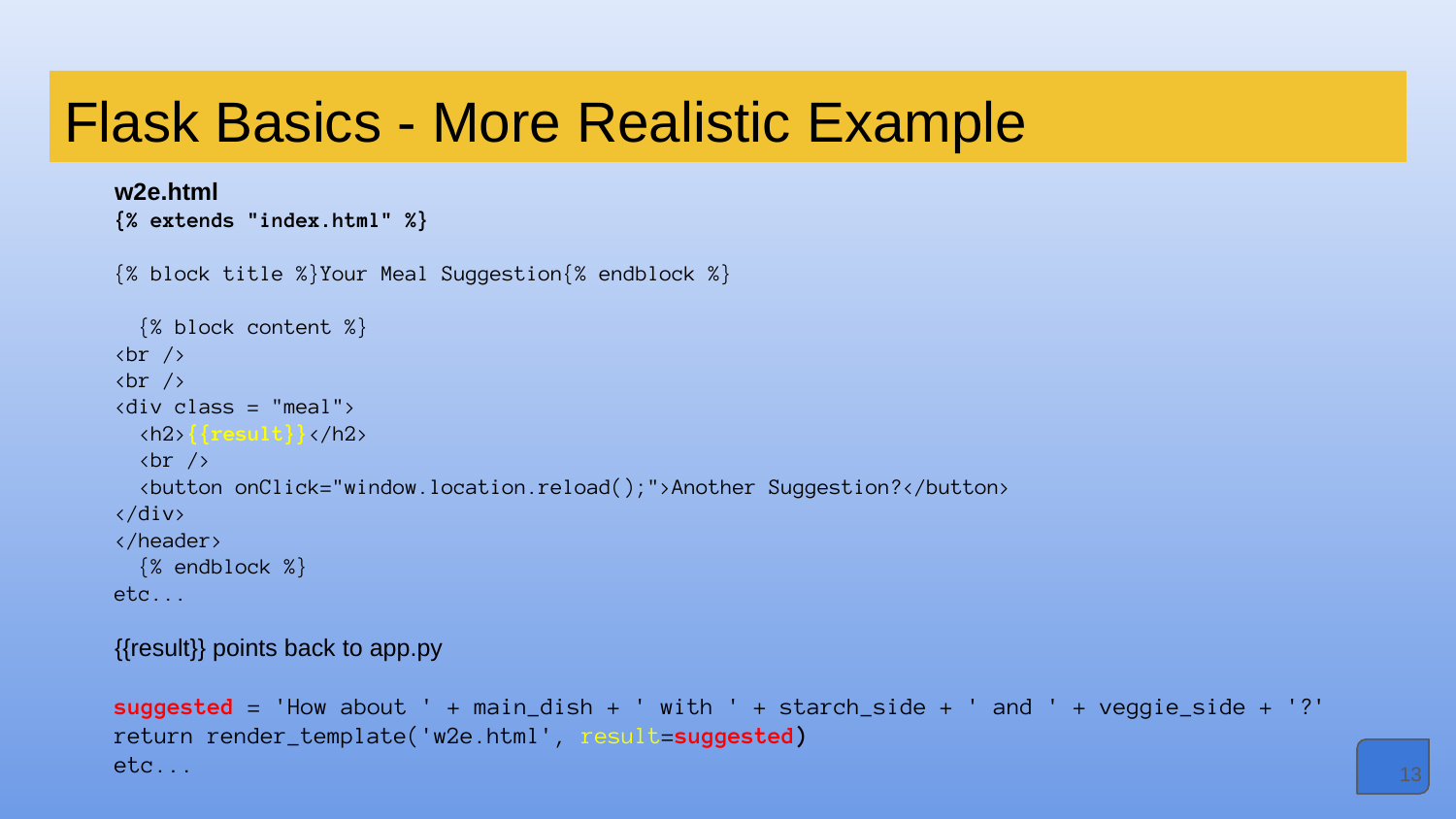

# Flask Basics - More Realistic Example
w2e.html
{% extends "index.html" %}

{% block title %}Your Meal Suggestion{% endblock %}

  {% block content %}
<br />
<br />
<div class = "meal">
  <h2>{{result}}</h2>
  <br />
  <button onClick="window.location.reload();">Another Suggestion?</button>
</div>
</header>
  {% endblock %}
etc...

{{result}} points back to app.py

suggested = 'How about ' + main_dish + ' with ' + starch_side + ' and ' + veggie_side + '?'
return render_template('w2e.html', result=suggested)
etc...

13